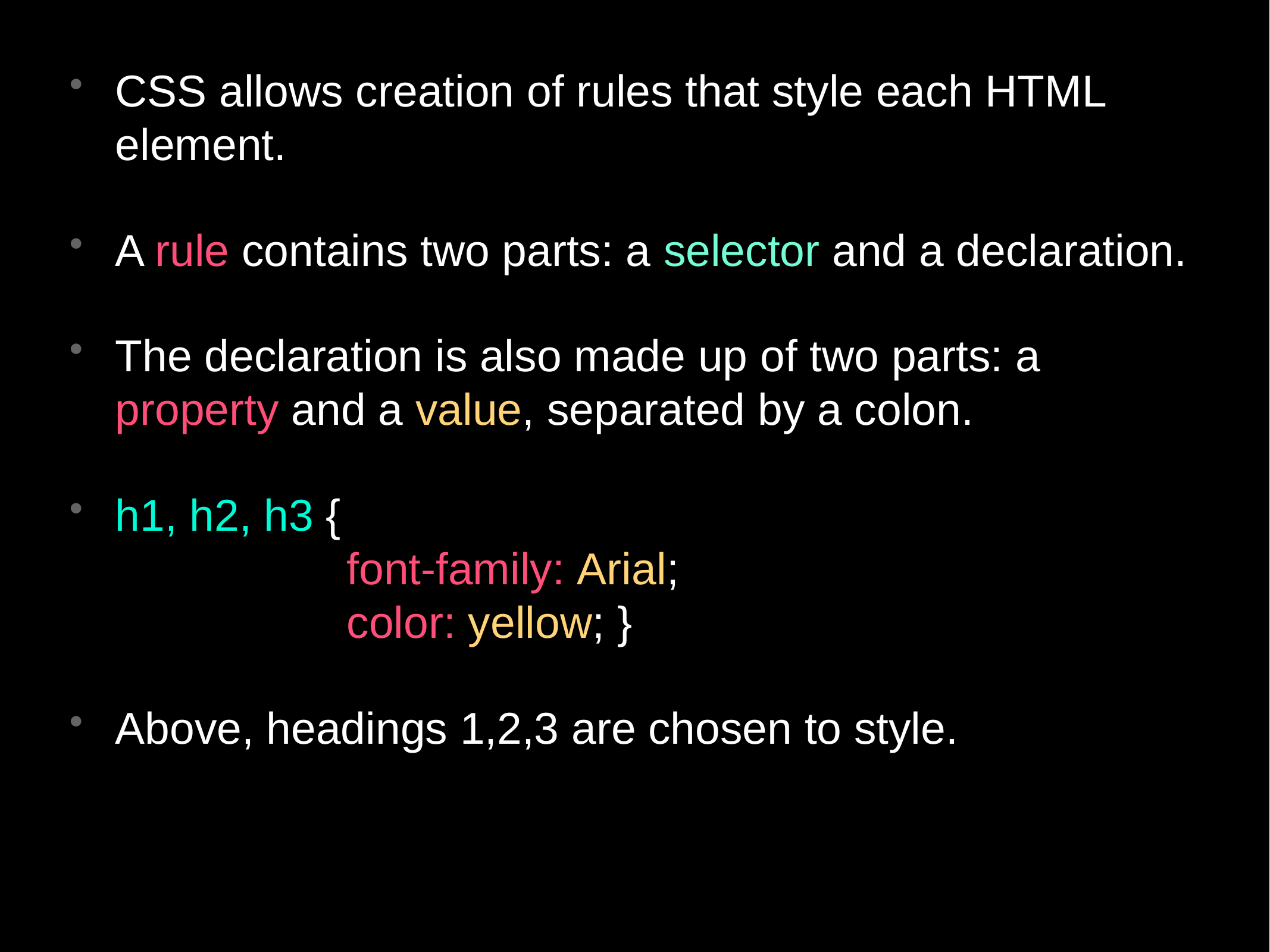

CSS allows creation of rules that style each HTML element.
A rule contains two parts: a selector and a declaration.
The declaration is also made up of two parts: a property and a value, separated by a colon.
h1, h2, h3 {
        font-family: Arial;
        color: yellow; }
Above, headings 1,2,3 are chosen to style.